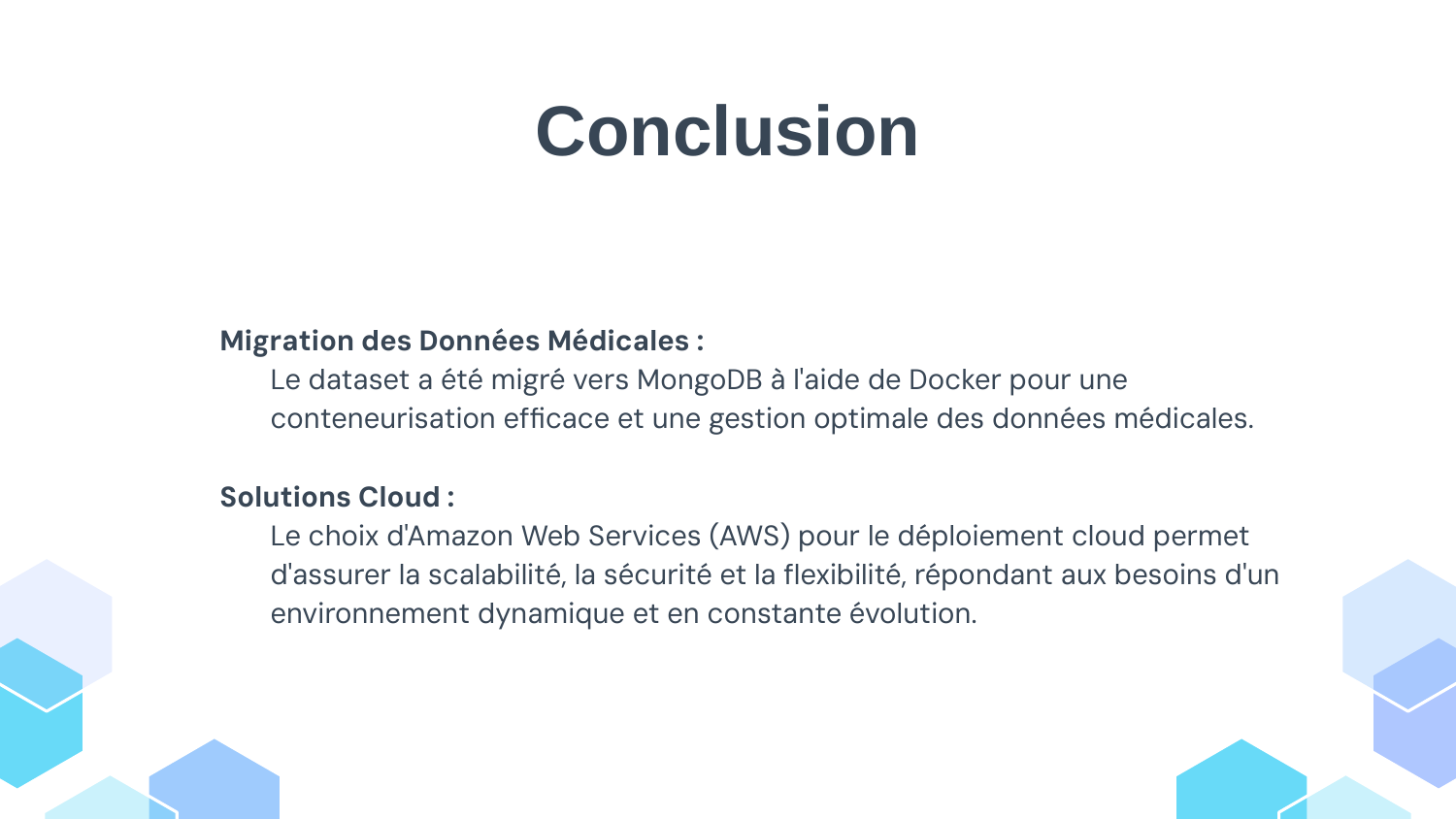

# Conclusion
Migration des Données Médicales :
	Le dataset a été migré vers MongoDB à l'aide de Docker pour une conteneurisation efficace et une gestion optimale des données médicales.

Solutions Cloud :
	Le choix d'Amazon Web Services (AWS) pour le déploiement cloud permet d'assurer la scalabilité, la sécurité et la flexibilité, répondant aux besoins d'un environnement dynamique et en constante évolution.